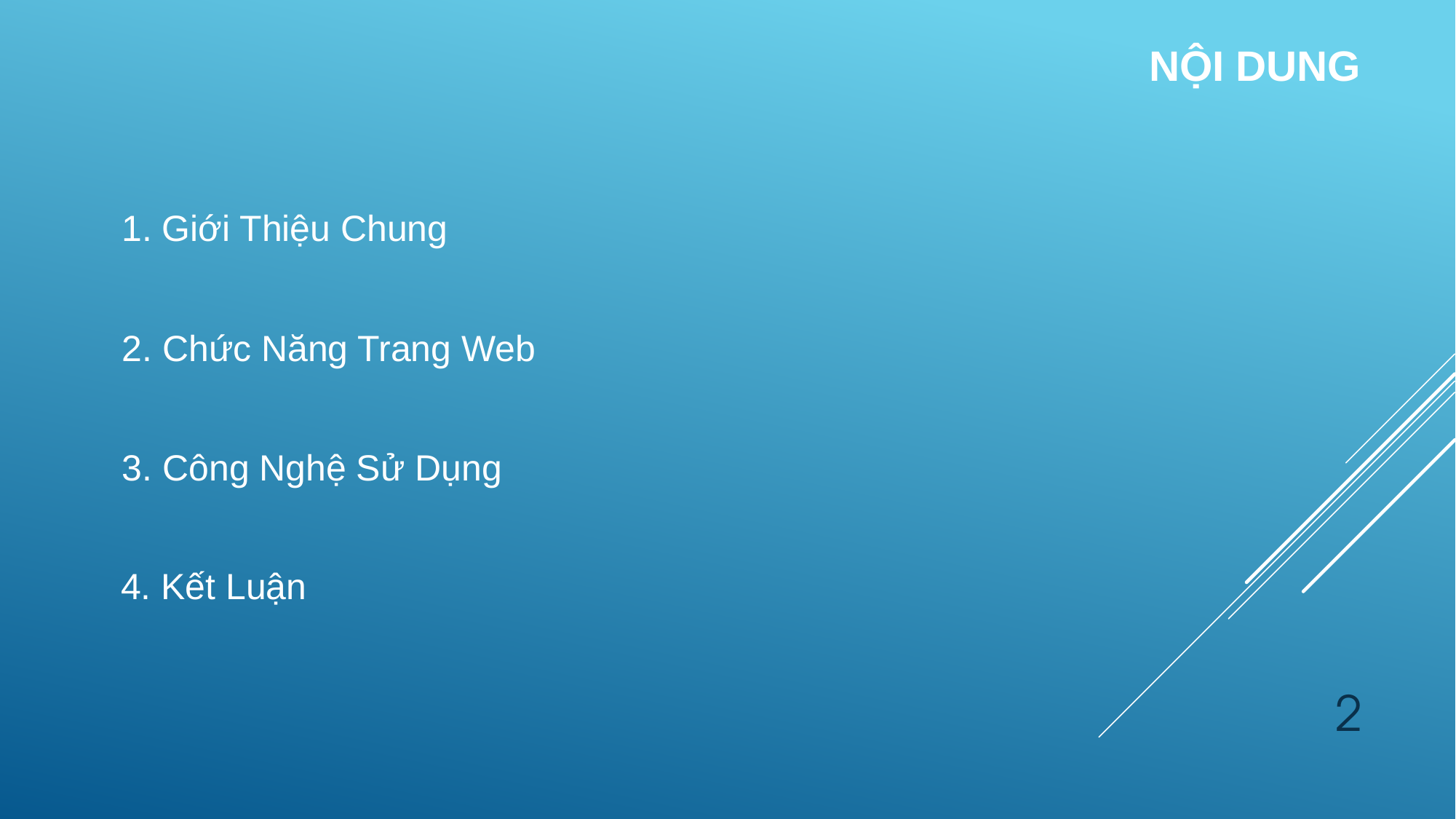

NỘI DUNG
1. Giới Thiệu Chung
2. Chức Năng Trang Web
3. Công Nghệ Sử Dụng
4. Kết Luận
2